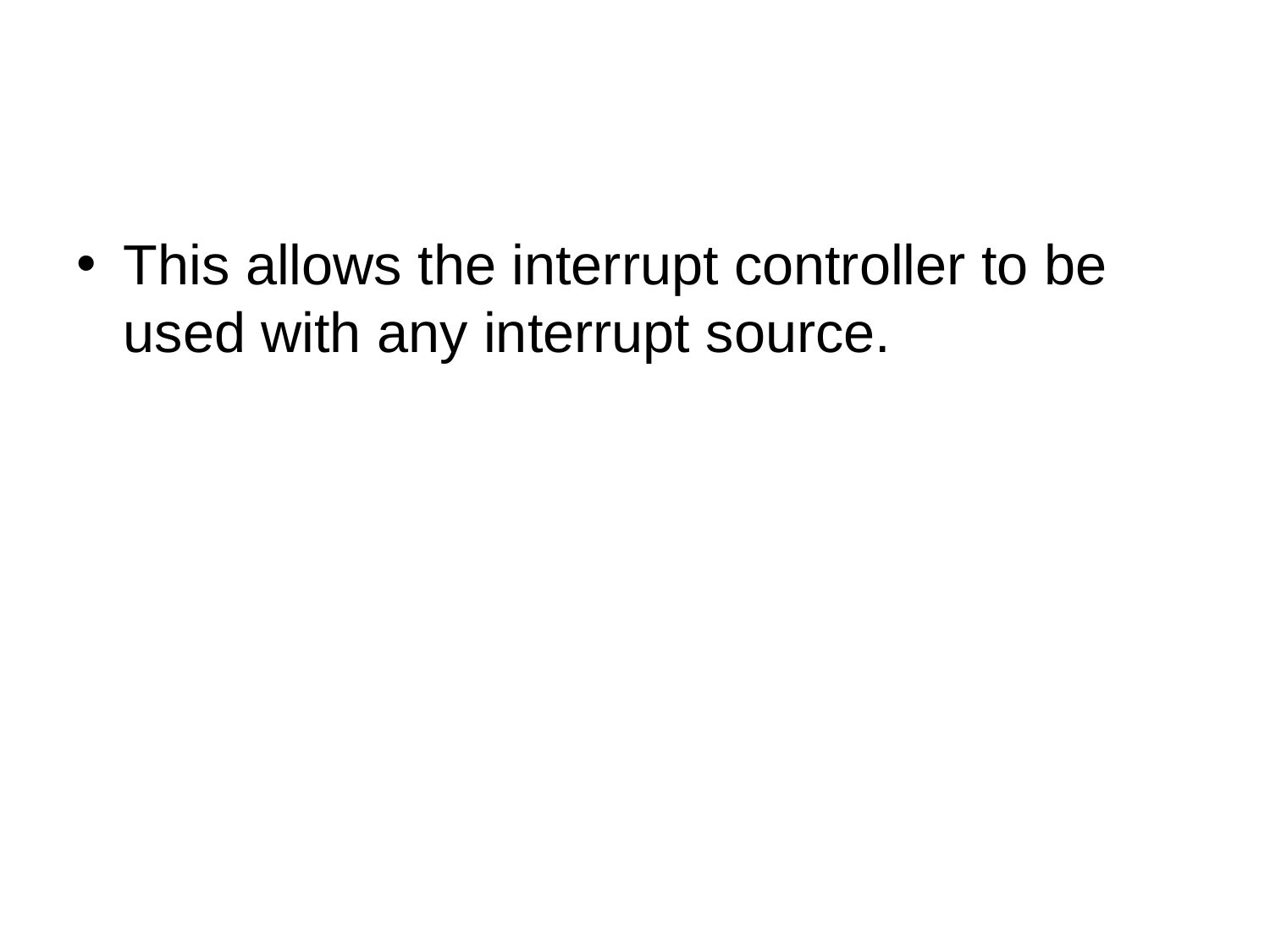

This allows the interrupt controller to be used with any interrupt source.